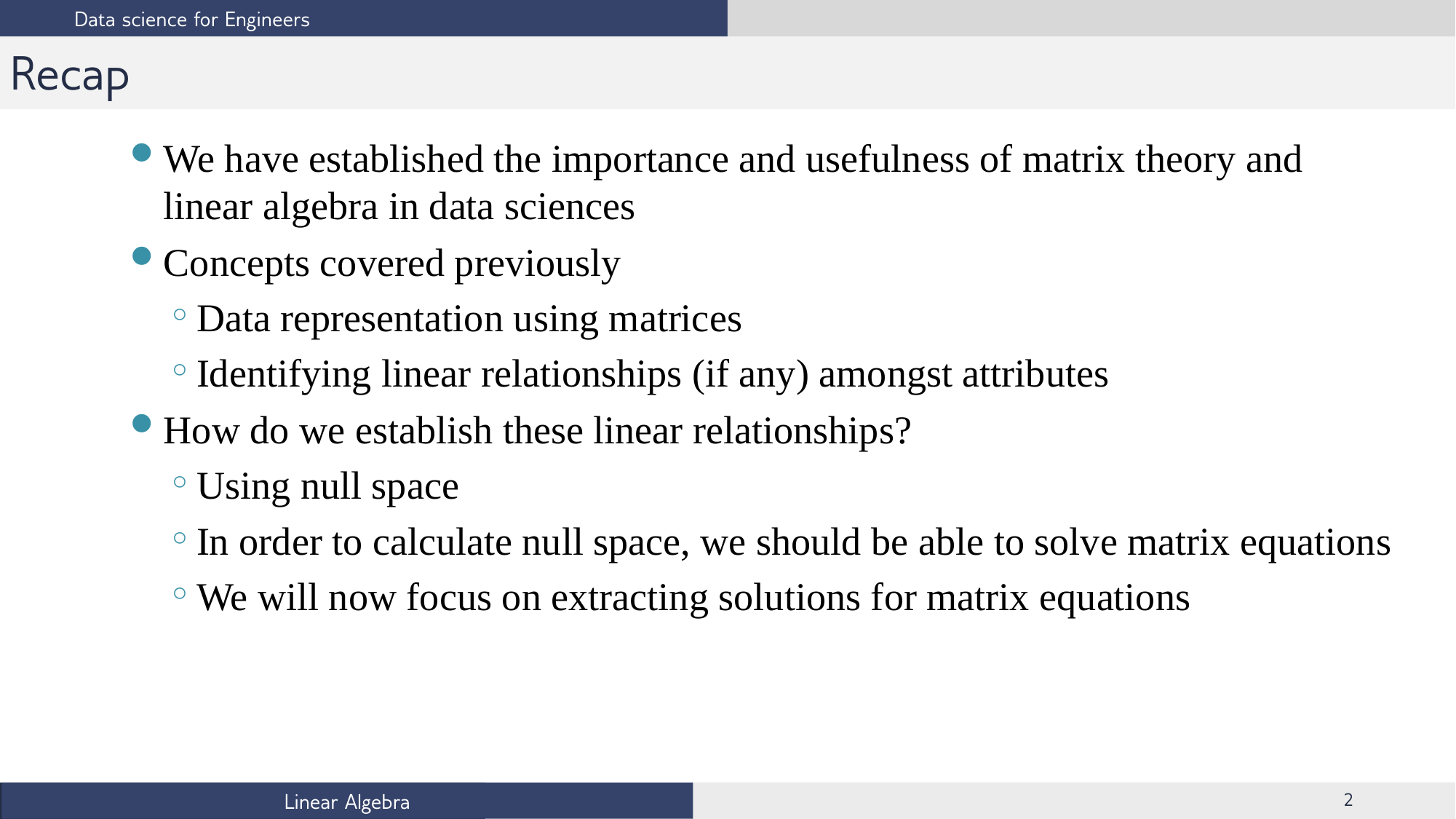

# Recap
We have established the importance and usefulness of matrix theory and linear algebra in data sciences
Concepts covered previously
Data representation using matrices
Identifying linear relationships (if any) amongst attributes
How do we establish these linear relationships?
Using null space
In order to calculate null space, we should be able to solve matrix equations
We will now focus on extracting solutions for matrix equations